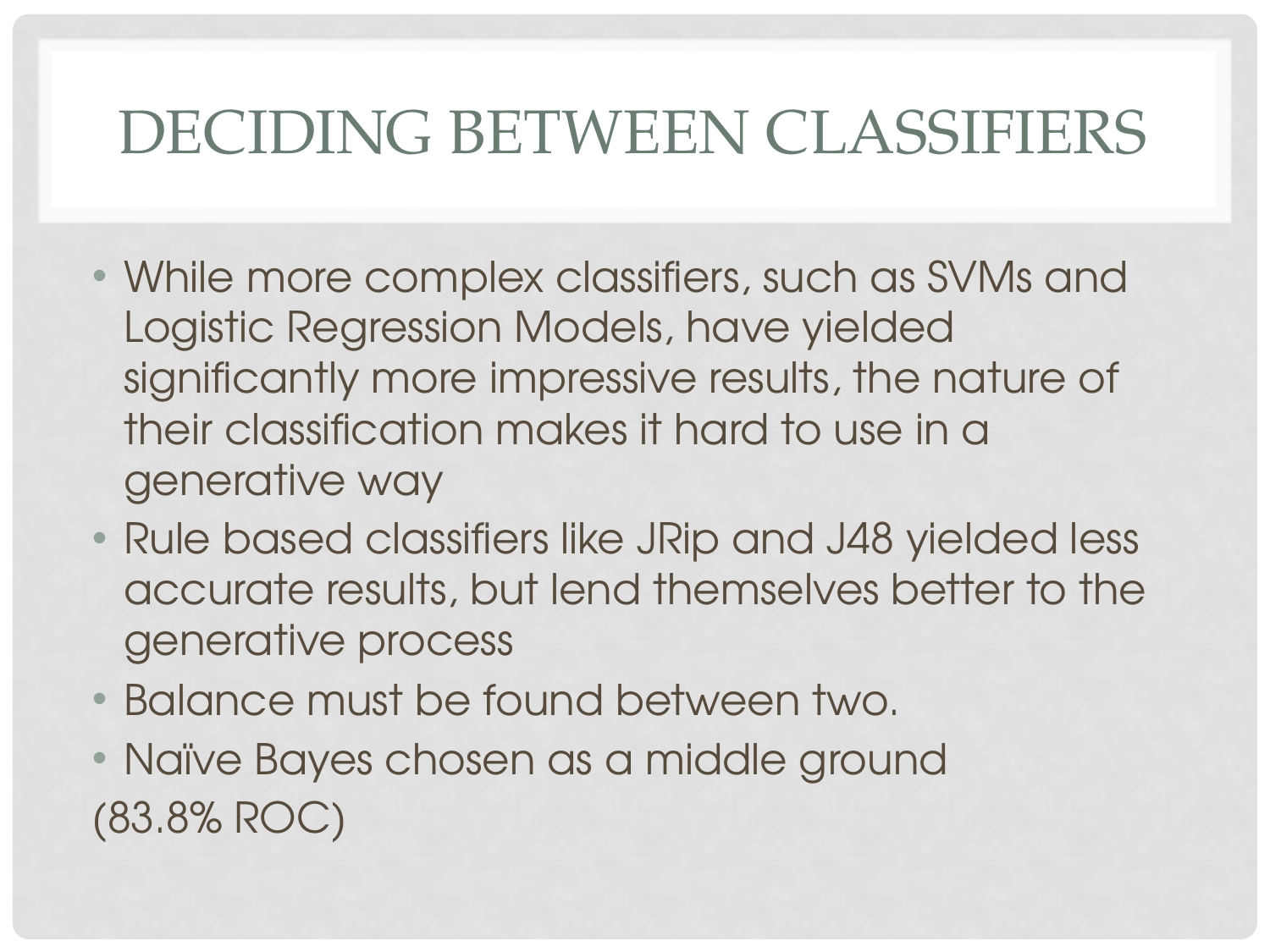

# Deciding between classifiers
While more complex classifiers, such as SVMs and Logistic Regression Models, have yielded significantly more impressive results, the nature of their classification makes it hard to use in a generative way
Rule based classifiers like JRip and J48 yielded less accurate results, but lend themselves better to the generative process
Balance must be found between two.
Naïve Bayes chosen as a middle ground
(83.8% ROC)